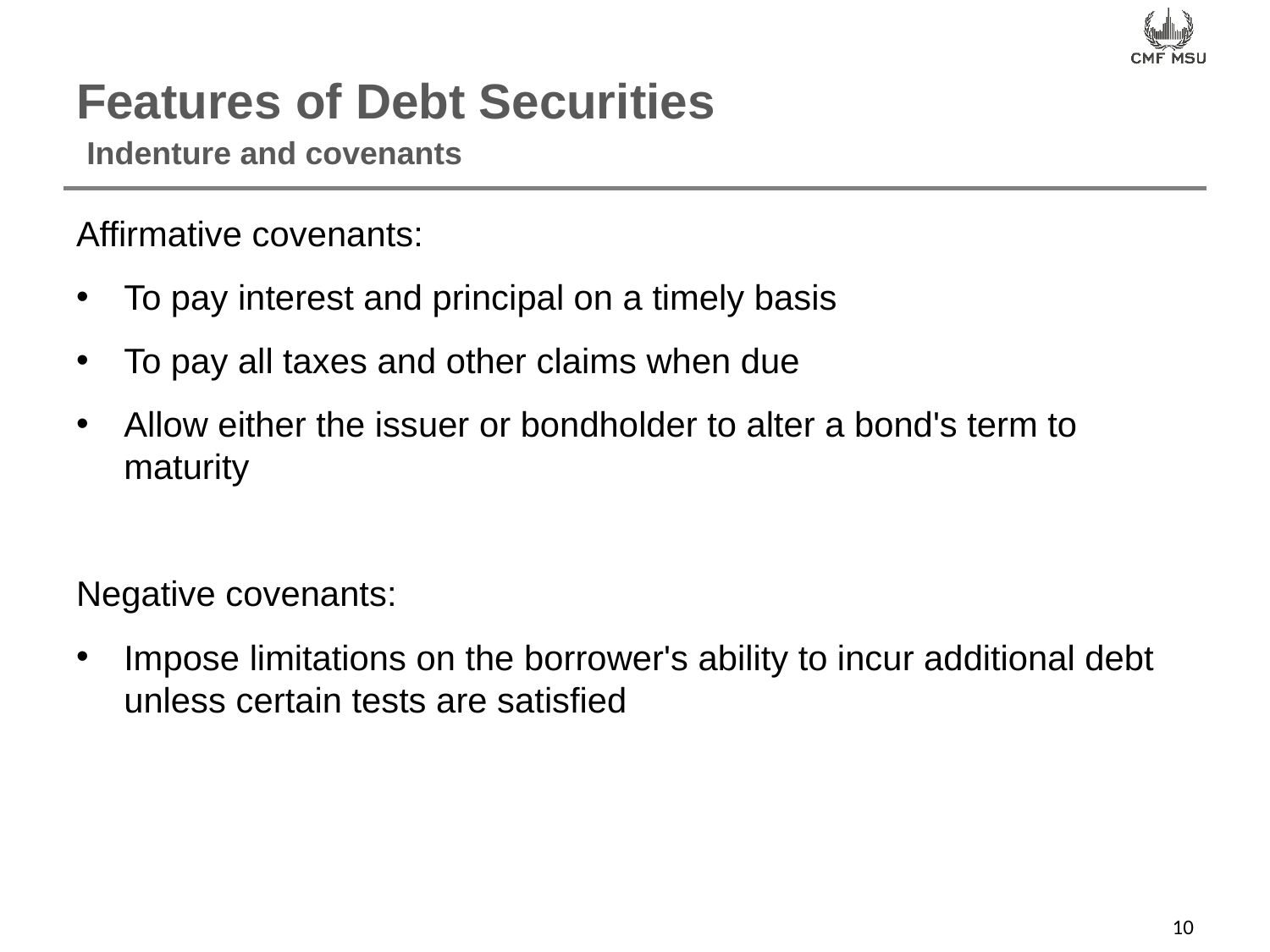

# Features of Debt Securities
Indenture and covenants
Affirmative covenants:
To pay interest and principal on a timely basis
To pay all taxes and other claims when due
Allow either the issuer or bondholder to alter a bond's term to maturity

Negative covenants:
Impose limitations on the borrower's ability to incur additional debt unless certain tests are satisfied
10